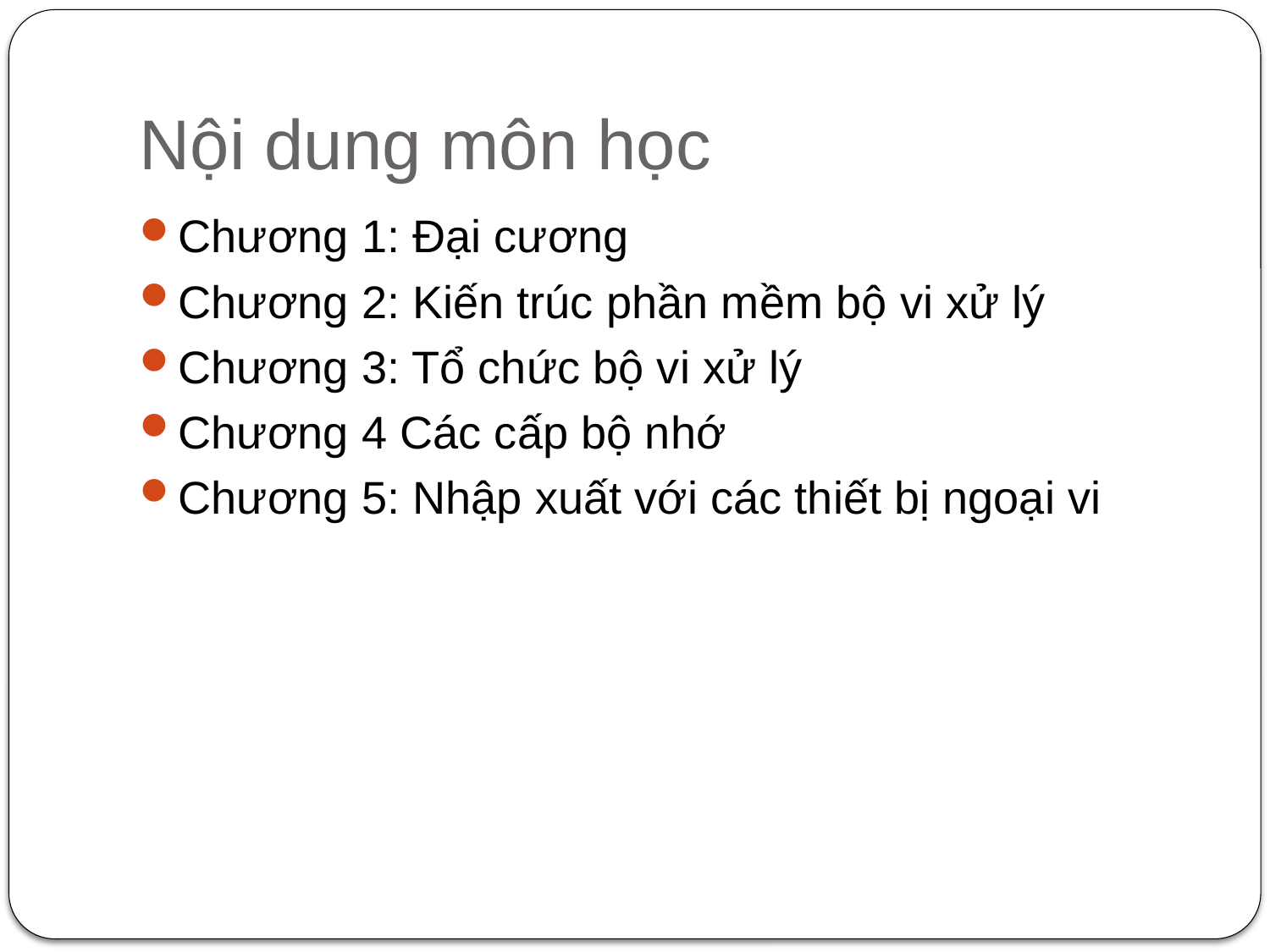

# Nội dung môn học
Chương 1: Đại cương
Chương 2: Kiến trúc phần mềm bộ vi xử lý
Chương 3: Tổ chức bộ vi xử lý
Chương 4 Các cấp bộ nhớ
Chương 5: Nhập xuất với các thiết bị ngoại vi